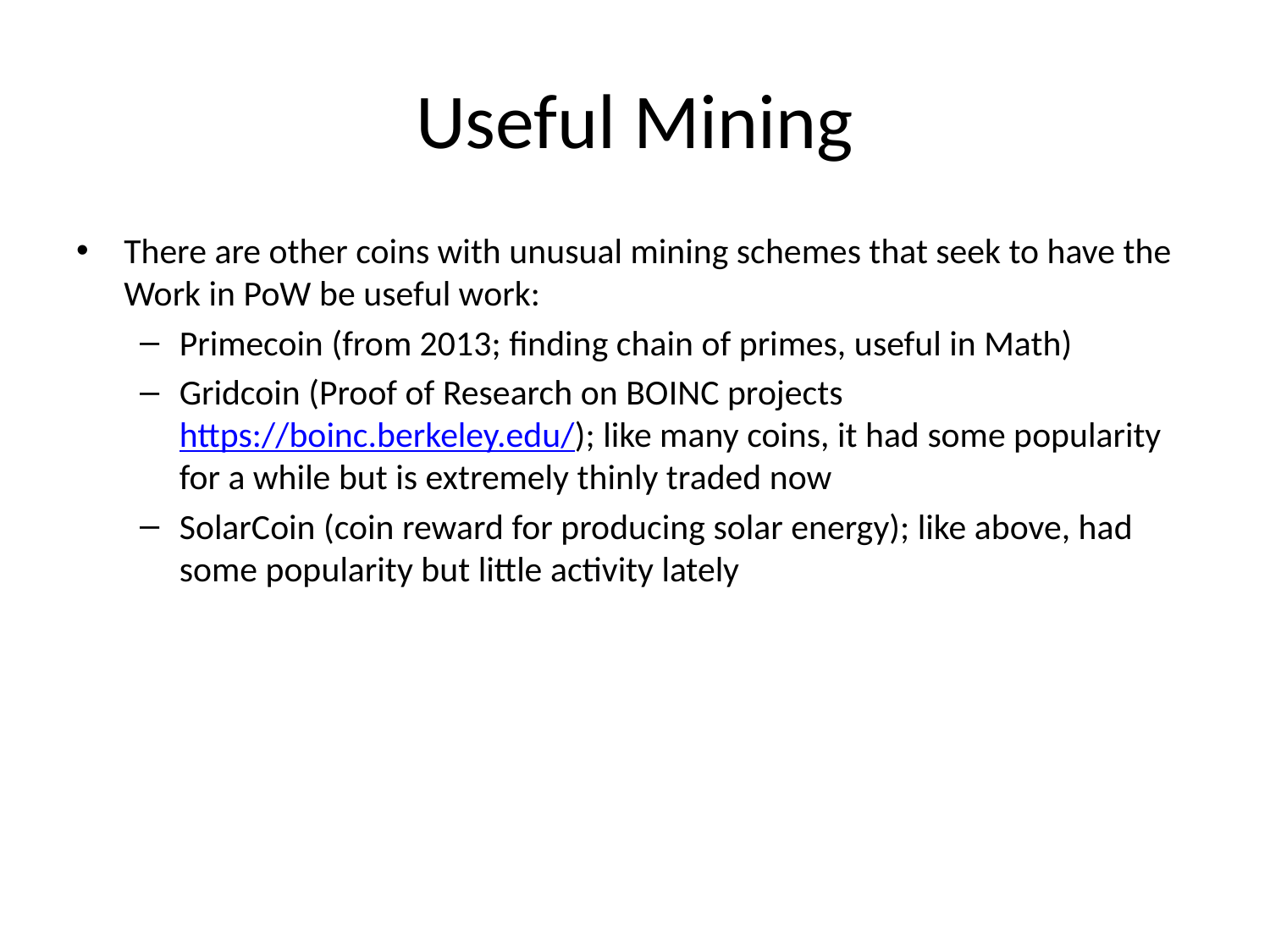

# Useful Mining
There are other coins with unusual mining schemes that seek to have the Work in PoW be useful work:
Primecoin (from 2013; finding chain of primes, useful in Math)
Gridcoin (Proof of Research on BOINC projects https://boinc.berkeley.edu/); like many coins, it had some popularity for a while but is extremely thinly traded now
SolarCoin (coin reward for producing solar energy); like above, had some popularity but little activity lately